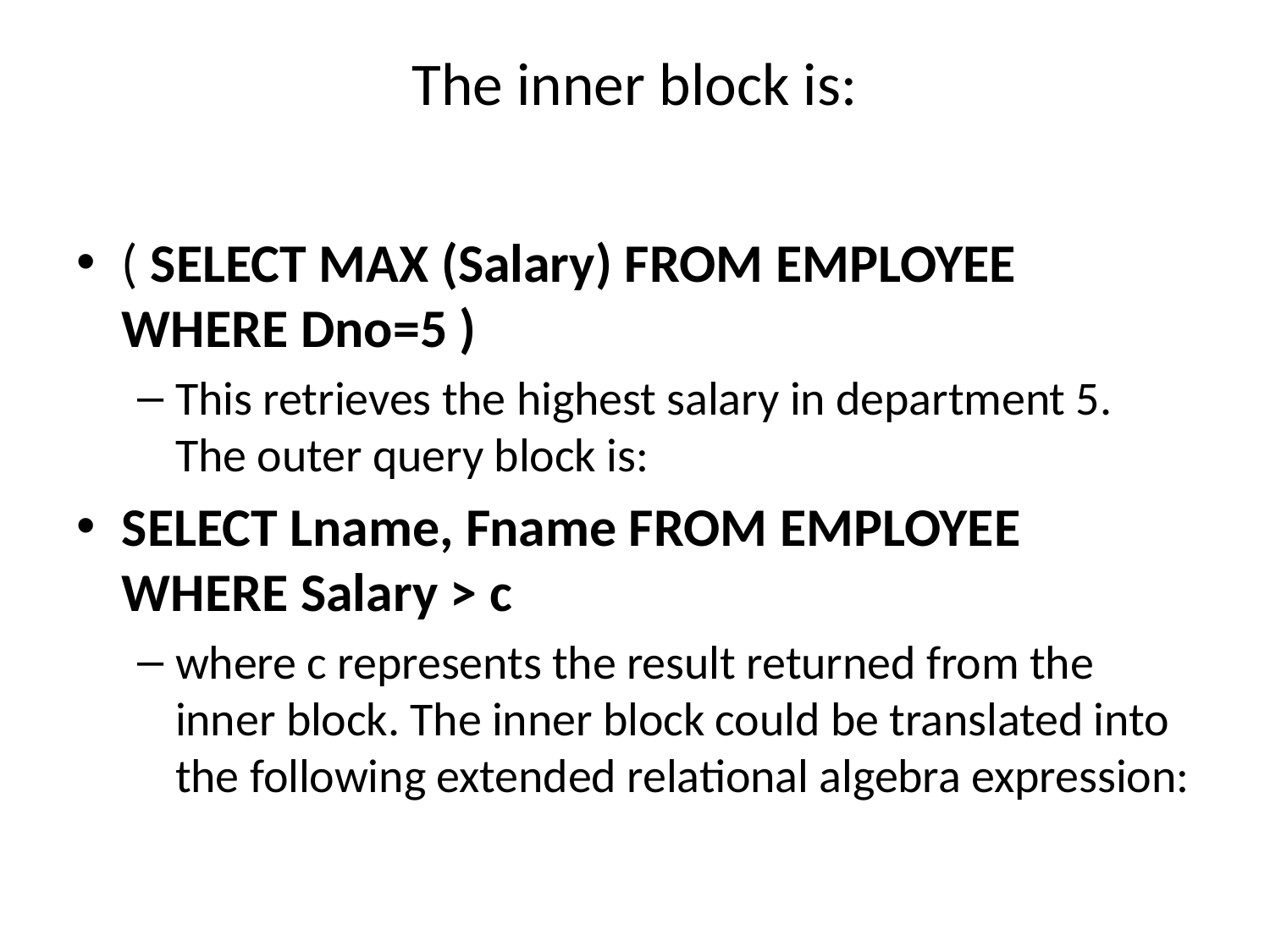

# The inner block is:
( SELECT MAX (Salary) FROM EMPLOYEE WHERE Dno=5 )
This retrieves the highest salary in department 5. The outer query block is:
SELECT Lname, Fname FROM EMPLOYEE WHERE Salary > c
where c represents the result returned from the inner block. The inner block could be translated into the following extended relational algebra expression: